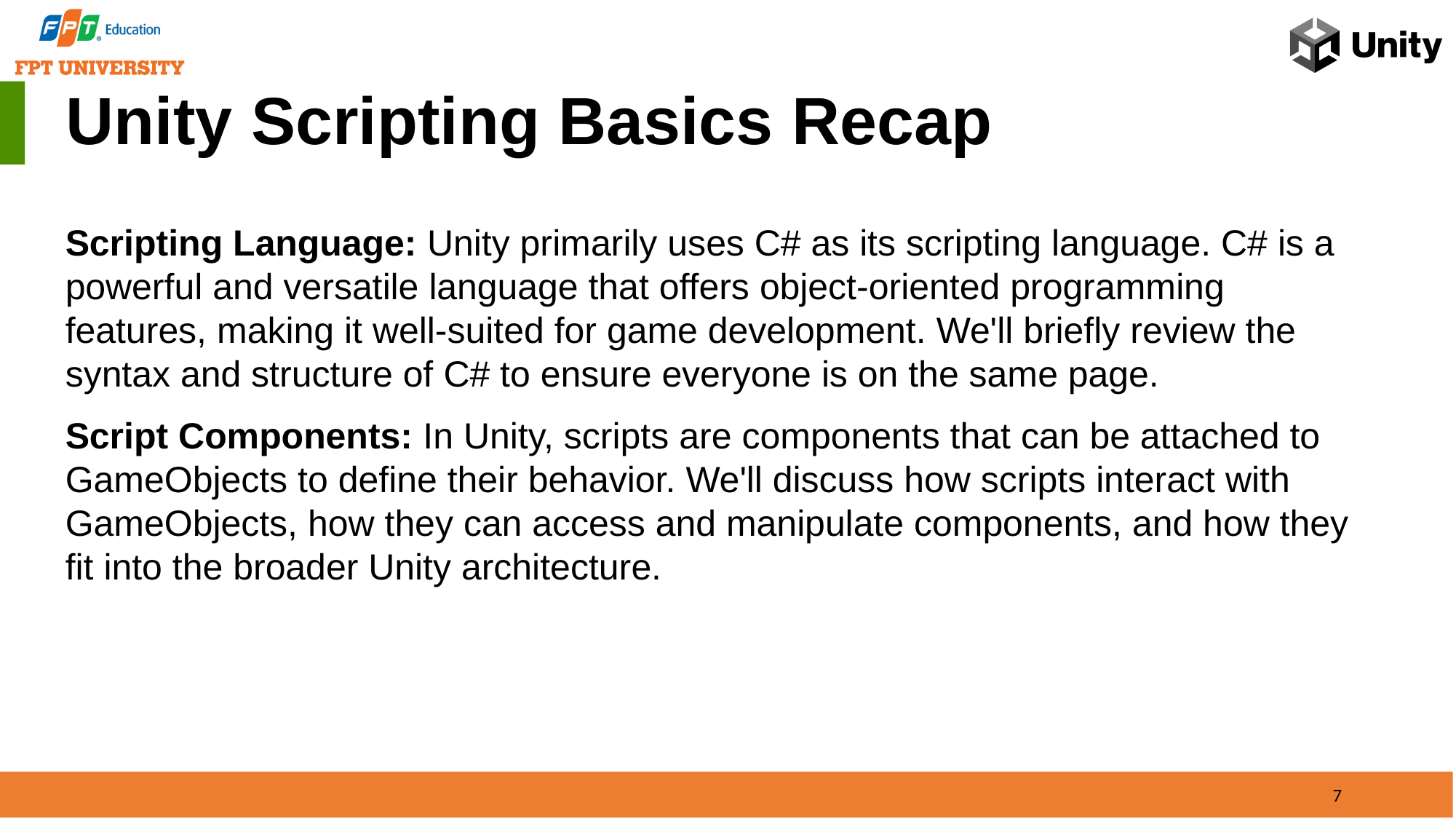

Unity Scripting Basics Recap

Scripting Language: Unity primarily uses C# as its scripting language. C# is a powerful and versatile language that offers object-oriented programming features, making it well-suited for game development. We'll briefly review the syntax and structure of C# to ensure everyone is on the same page.
Script Components: In Unity, scripts are components that can be attached to GameObjects to define their behavior. We'll discuss how scripts interact with GameObjects, how they can access and manipulate components, and how they fit into the broader Unity architecture.
7